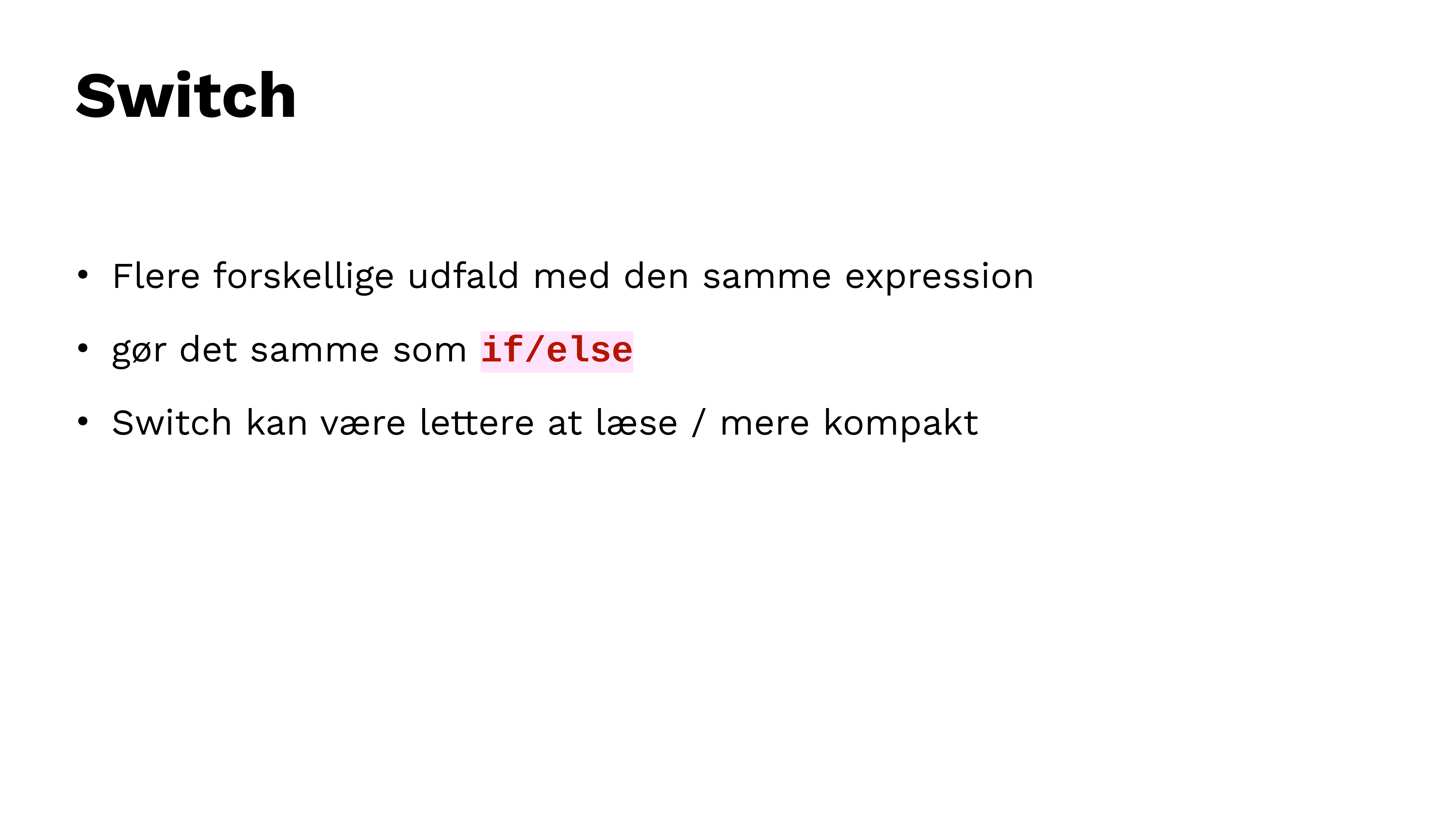

# Switch
Flere forskellige udfald med den samme expression
gør det samme som if/else
Switch kan være lettere at læse / mere kompakt